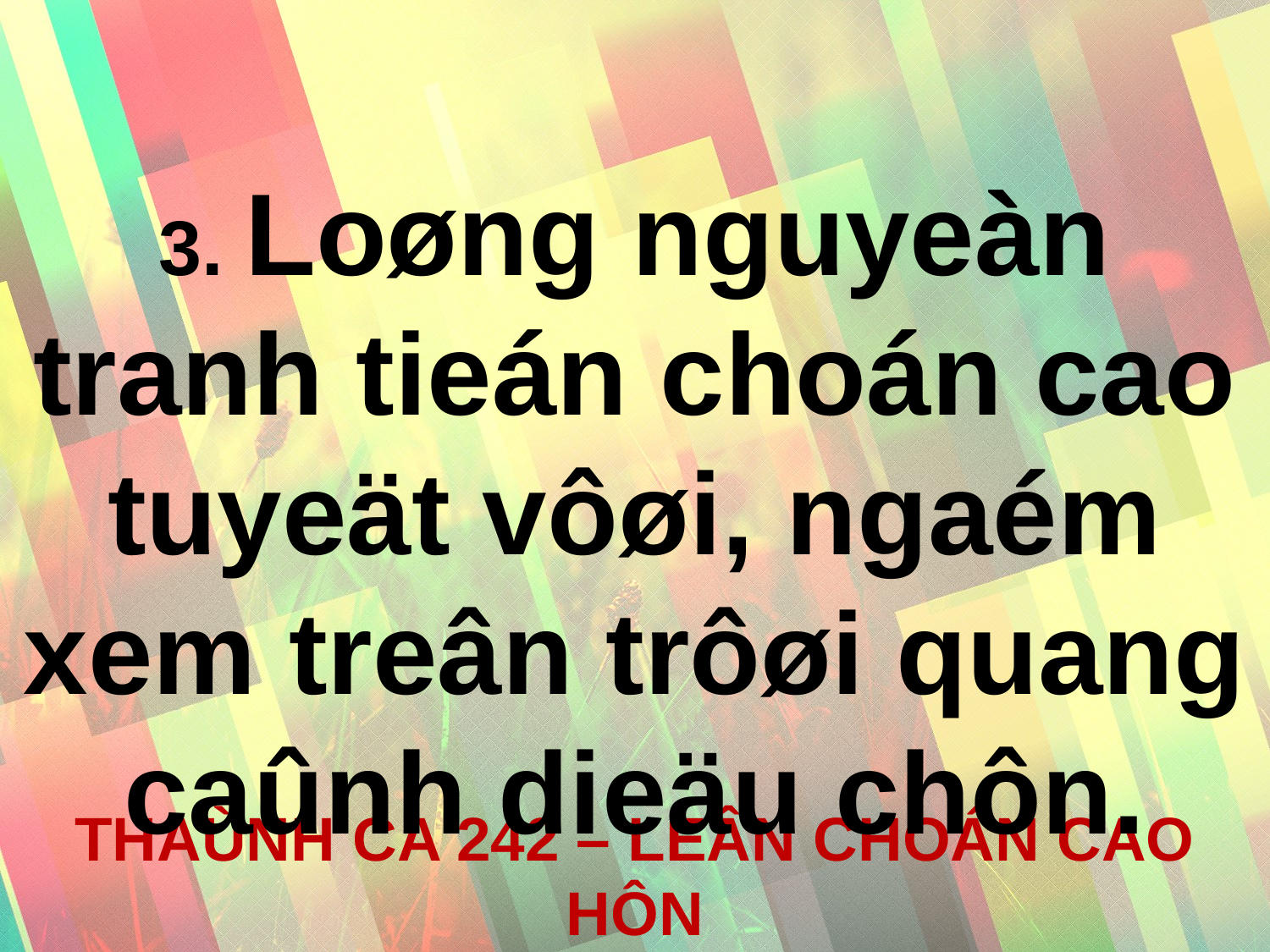

3. Loøng nguyeàn tranh tieán choán cao tuyeät vôøi, ngaém xem treân trôøi quang caûnh dieäu chôn.
THAÙNH CA 242 – LEÂN CHOÁN CAO HÔN